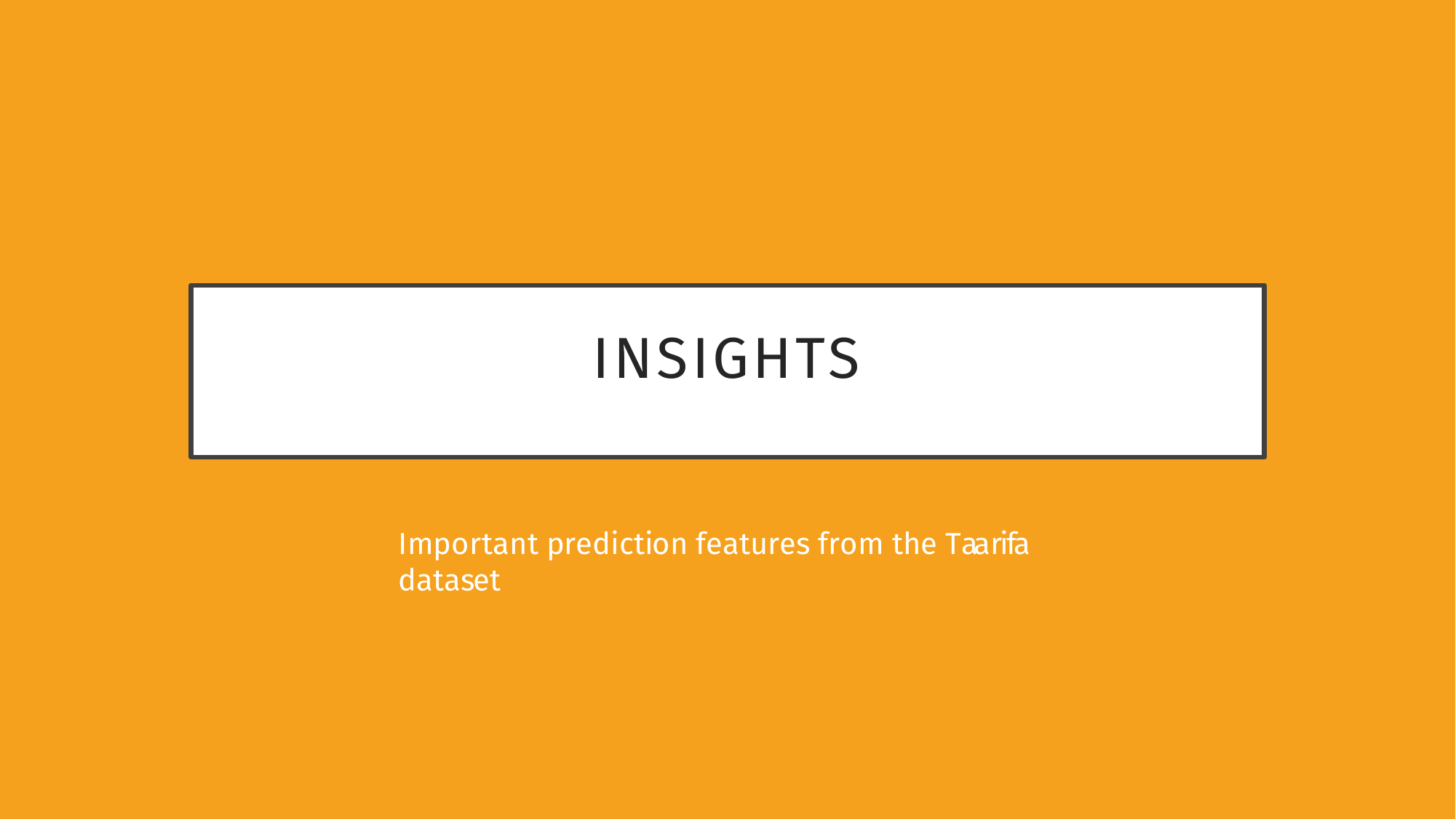

# INSIGHTS
Important prediction features from the Taarifa dataset